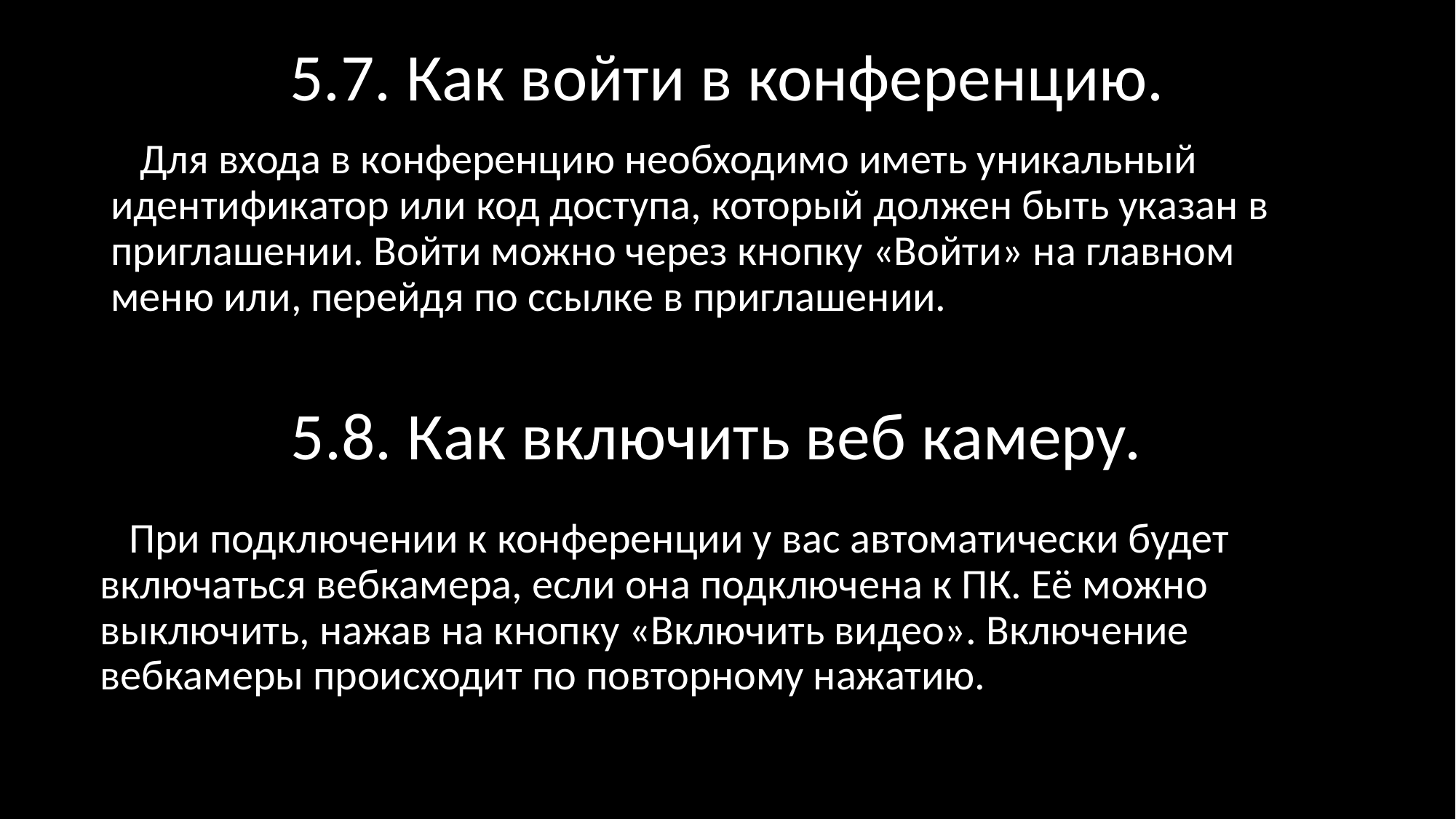

# 5.7. Как войти в конференцию.
   Для входа в конференцию необходимо иметь уникальный идентификатор или код доступа, который должен быть указан в приглашении. Войти можно через кнопку «Войти» на главном меню или, перейдя по ссылке в приглашении.
5.8. Как включить веб камеру.
   При подключении к конференции у вас автоматически будет включаться вебкамера, если она подключена к ПК. Её можно выключить, нажав на кнопку «Включить видео». Включение вебкамеры происходит по повторному нажатию.